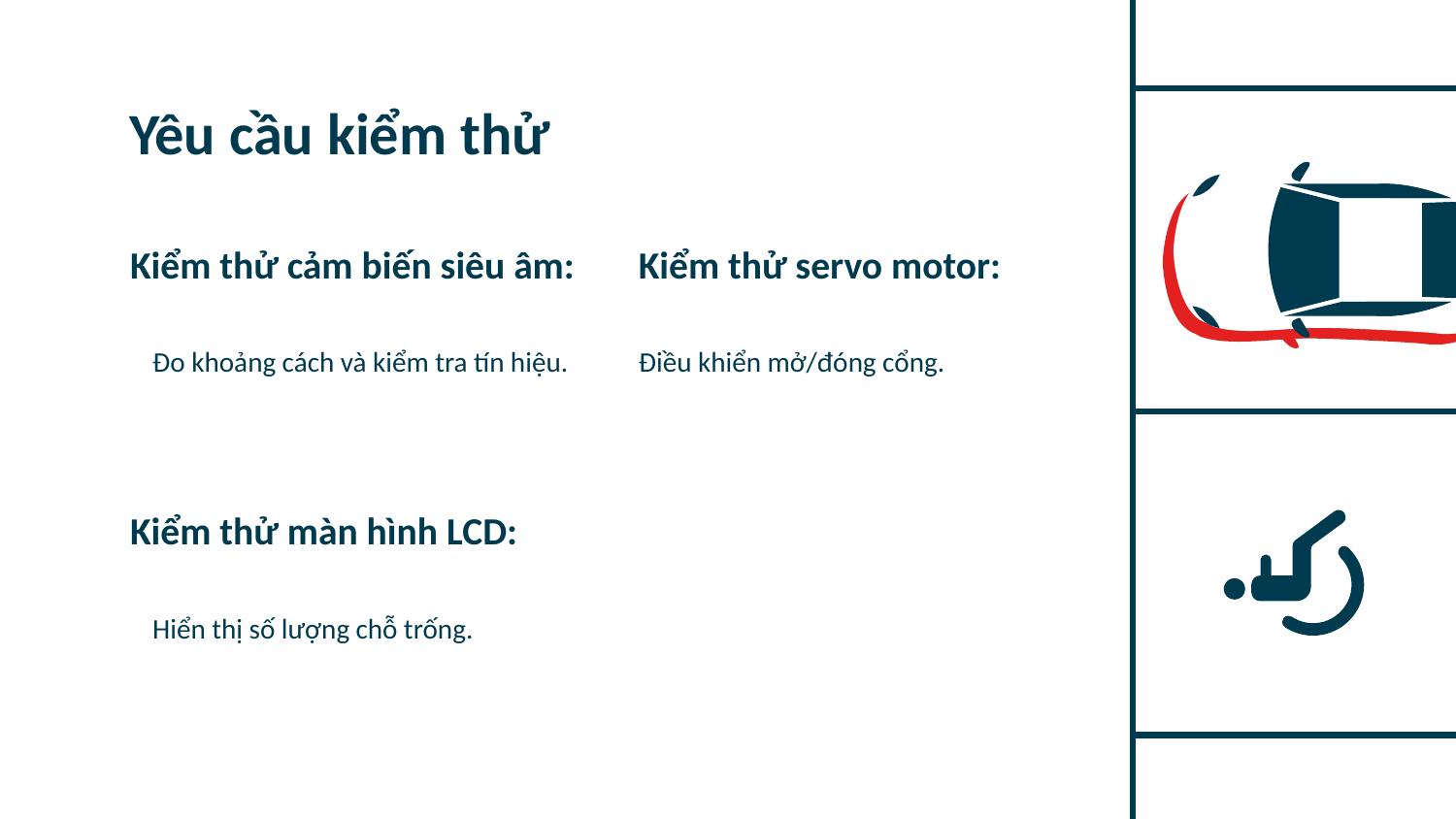

# Yêu cầu kiểm thử

Kiểm thử cảm biến siêu âm:
Kiểm thử servo motor:
Đo khoảng cách và kiểm tra tín hiệu.
Điều khiển mở/đóng cổng.
Kiểm thử màn hình LCD:

Hiển thị số lượng chỗ trống.